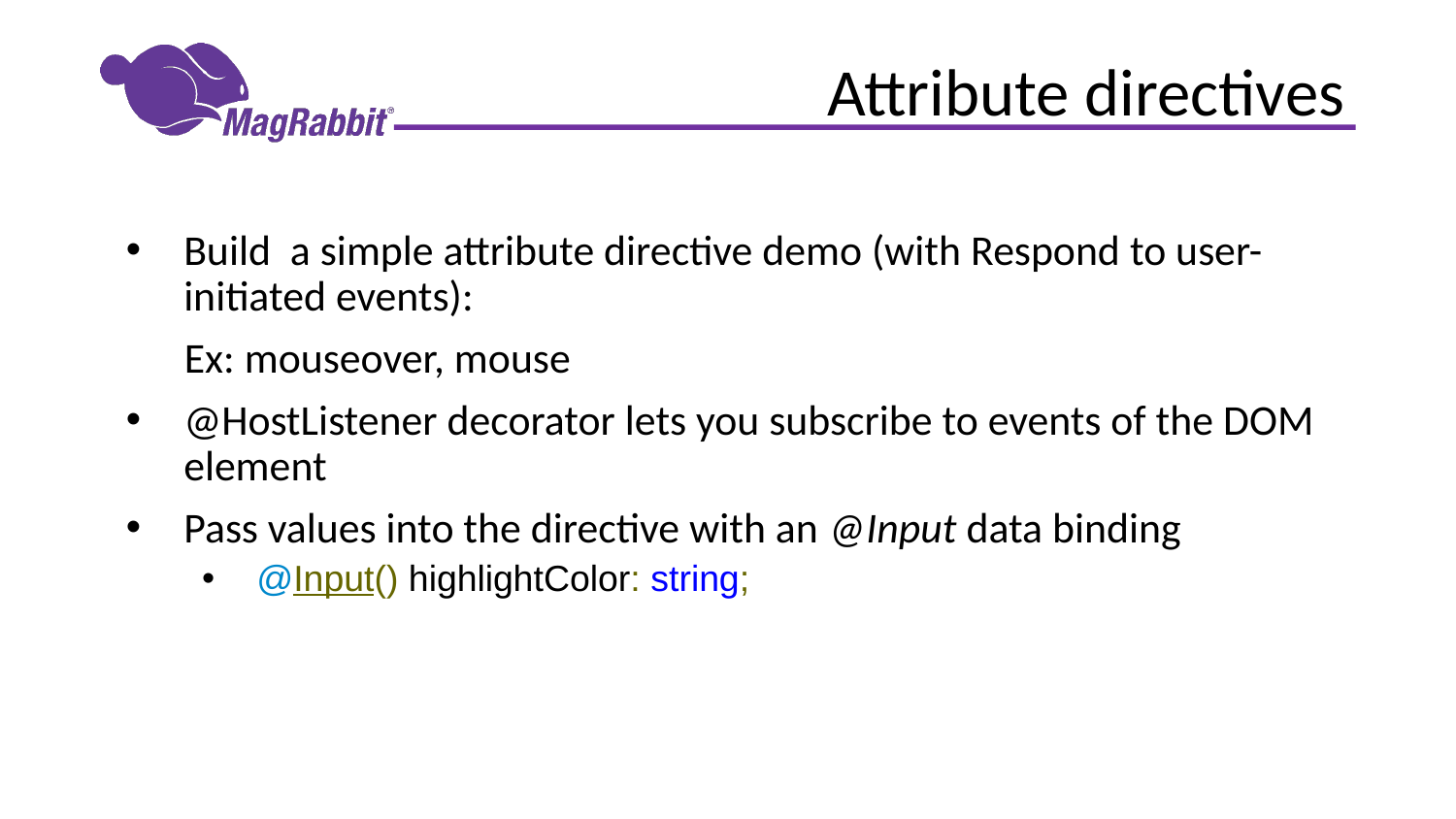

# Attribute directives
Build  a simple attribute directive demo (with Respond to user-initiated events):
      Ex: mouseover, mouse
@HostListener decorator lets you subscribe to events of the DOM element
Pass values into the directive with an @Input data binding
@Input() highlightColor: string;